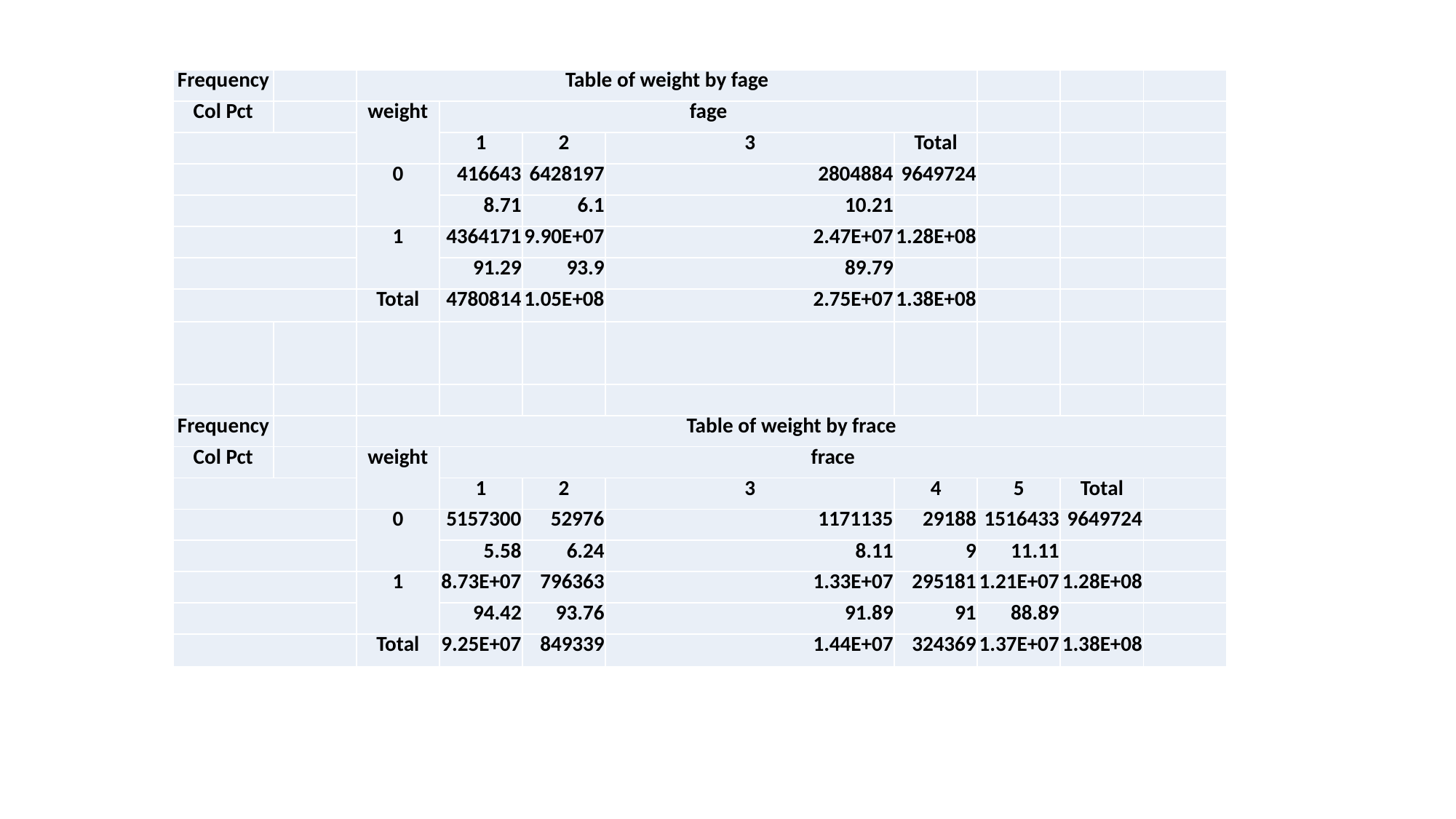

| Frequency |  | Table of weight by fage |  |  |  |  |  |  |  |
| --- | --- | --- | --- | --- | --- | --- | --- | --- | --- |
| Col Pct |  | weight | fage |  |  |  |  |  |  |
|  |  |  | 1 | 2 | 3 | Total |  |  |  |
|  |  | 0 | 416643 | 6428197 | 2804884 | 9649724 |  |  |  |
|  |  |  | 8.71 | 6.1 | 10.21 |  |  |  |  |
|  |  | 1 | 4364171 | 9.90E+07 | 2.47E+07 | 1.28E+08 |  |  |  |
|  |  |  | 91.29 | 93.9 | 89.79 |  |  |  |  |
|  |  | Total | 4780814 | 1.05E+08 | 2.75E+07 | 1.38E+08 |  |  |  |
|  |  |  |  |  |  |  |  |  |  |
|  |  |  |  |  |  |  |  |  |  |
| Frequency |  | Table of weight by frace |  |  |  |  |  |  |  |
| Col Pct |  | weight | frace |  |  |  |  |  |  |
|  |  |  | 1 | 2 | 3 | 4 | 5 | Total |  |
|  |  | 0 | 5157300 | 52976 | 1171135 | 29188 | 1516433 | 9649724 |  |
|  |  |  | 5.58 | 6.24 | 8.11 | 9 | 11.11 |  |  |
|  |  | 1 | 8.73E+07 | 796363 | 1.33E+07 | 295181 | 1.21E+07 | 1.28E+08 |  |
|  |  |  | 94.42 | 93.76 | 91.89 | 91 | 88.89 |  |  |
|  |  | Total | 9.25E+07 | 849339 | 1.44E+07 | 324369 | 1.37E+07 | 1.38E+08 |  |